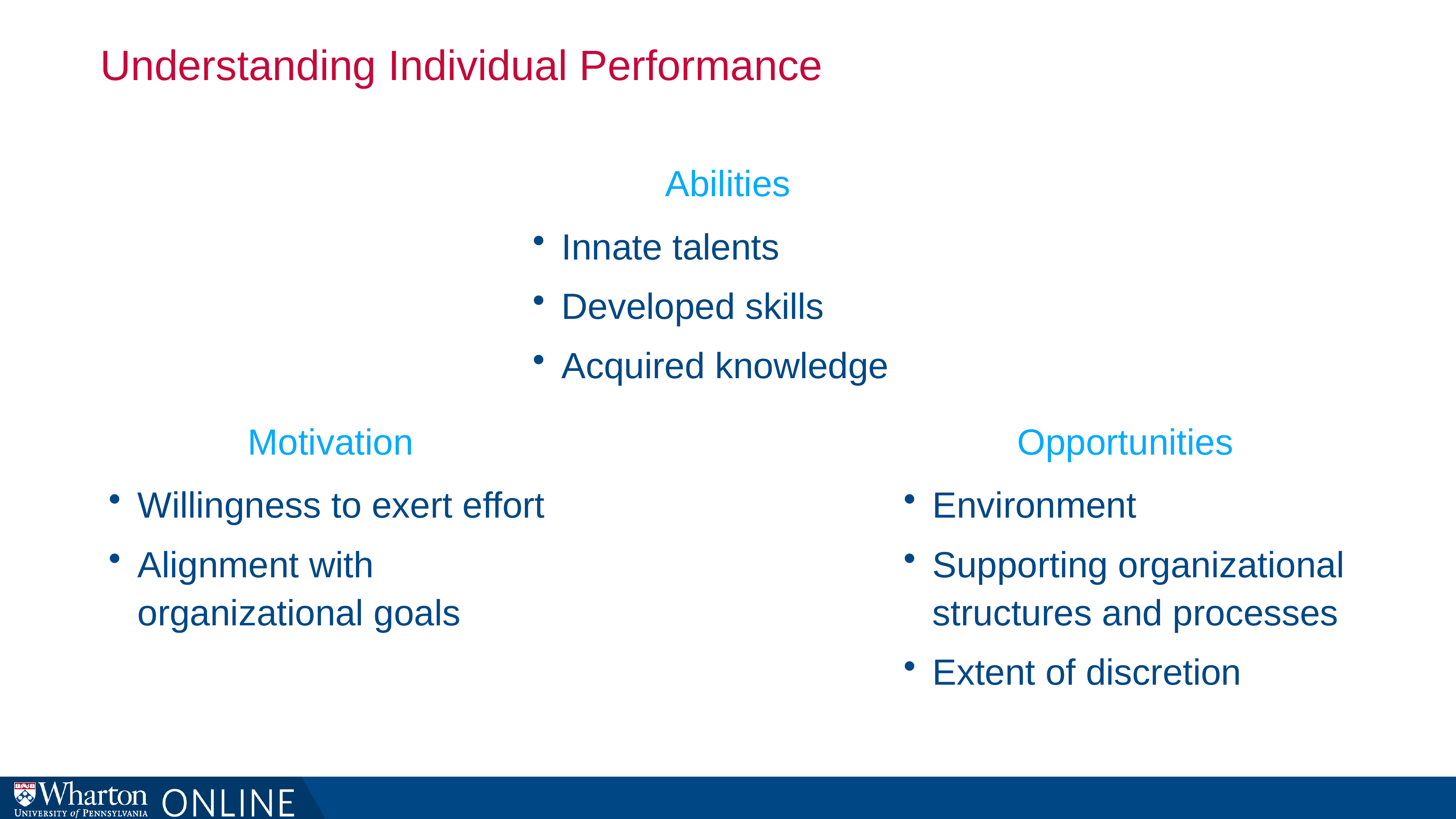

# Understanding Individual Performance
Abilities
Innate talents
Developed skills
Acquired knowledge
Motivation
Opportunities
Willingness to exert effort
Alignment with organizational goals
Environment
Supporting organizational structures and processes
Extent of discretion